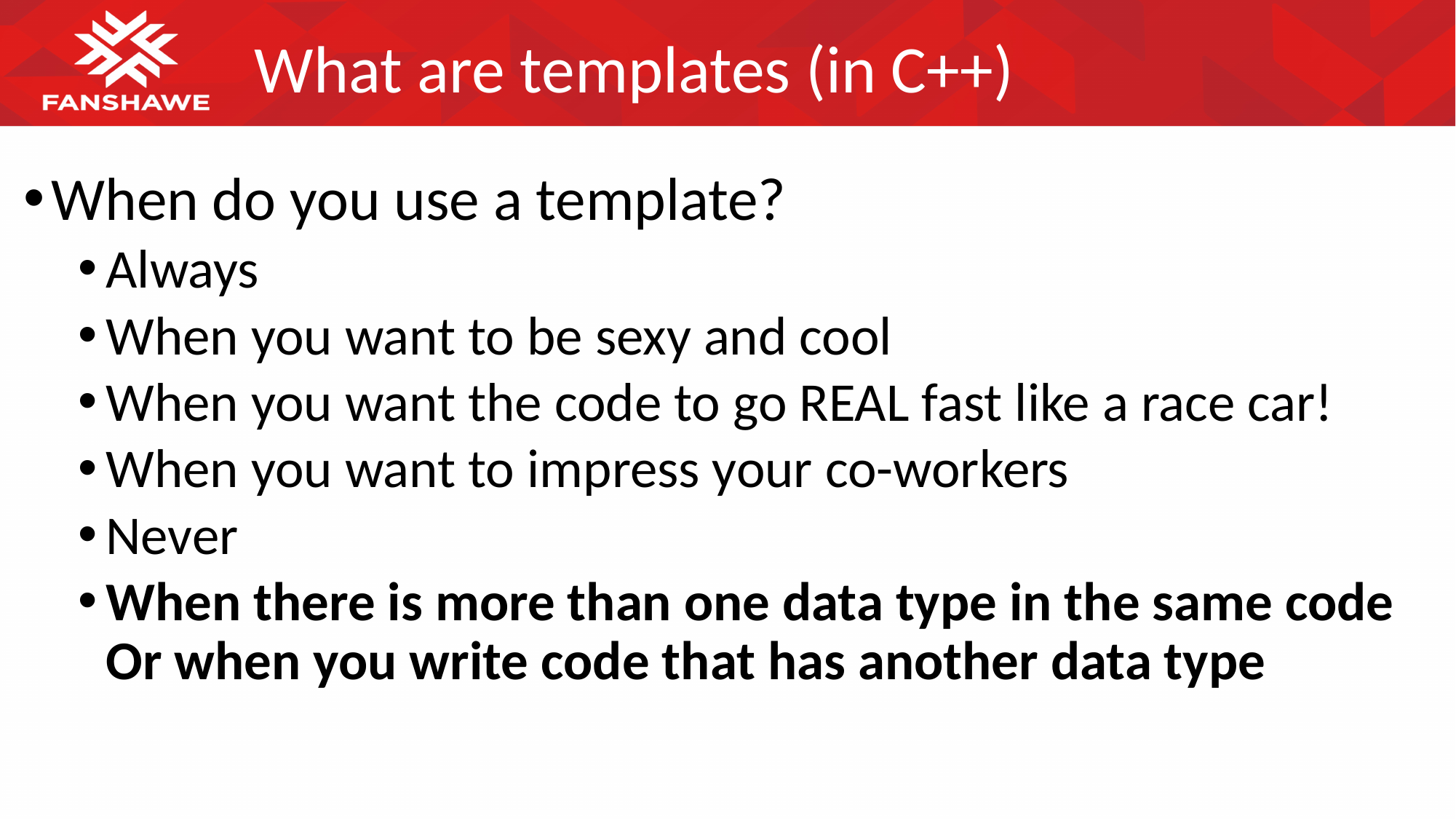

# What are templates (in C++)
When do you use a template?
Always
When you want to be sexy and cool
When you want the code to go REAL fast like a race car!
When you want to impress your co-workers
Never
When there is more than one data type in the same code
Or when you write code that has another data type